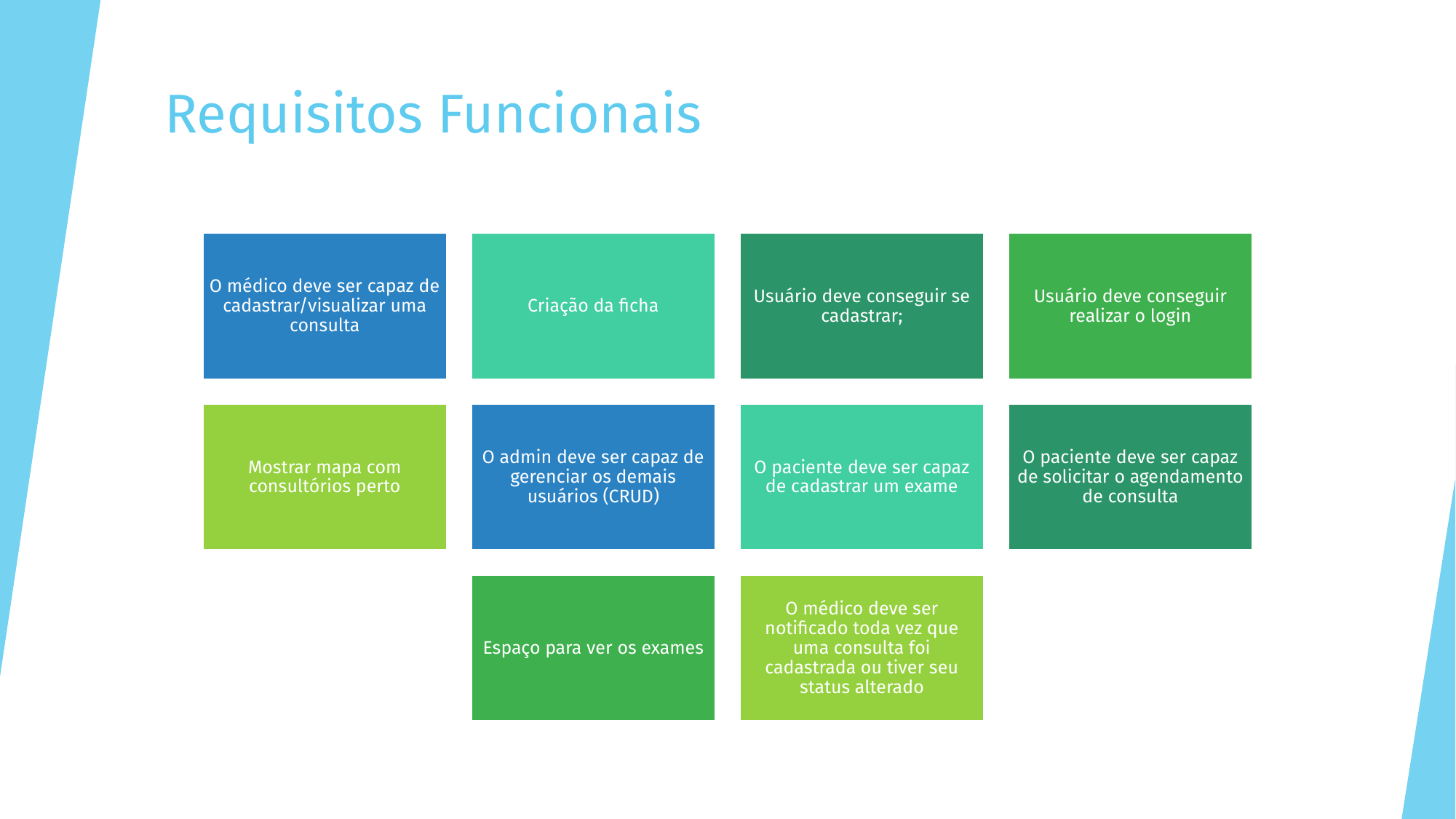

# Requisitos Funcionais

O médico deve ser capaz de cadastrar/visualizar uma consulta

Criação da ficha

Usuário deve conseguir se cadastrar;

Usuário deve conseguir realizar o login

Mostrar mapa com consultórios perto

O admin deve ser capaz de gerenciar os demais usuários (CRUD)

O paciente deve ser capaz de cadastrar um exame

O paciente deve ser capaz de solicitar o agendamento de consulta

Espaço para ver os exames

O médico deve ser notificado toda vez que uma consulta foi cadastrada ou tiver seu status alterado